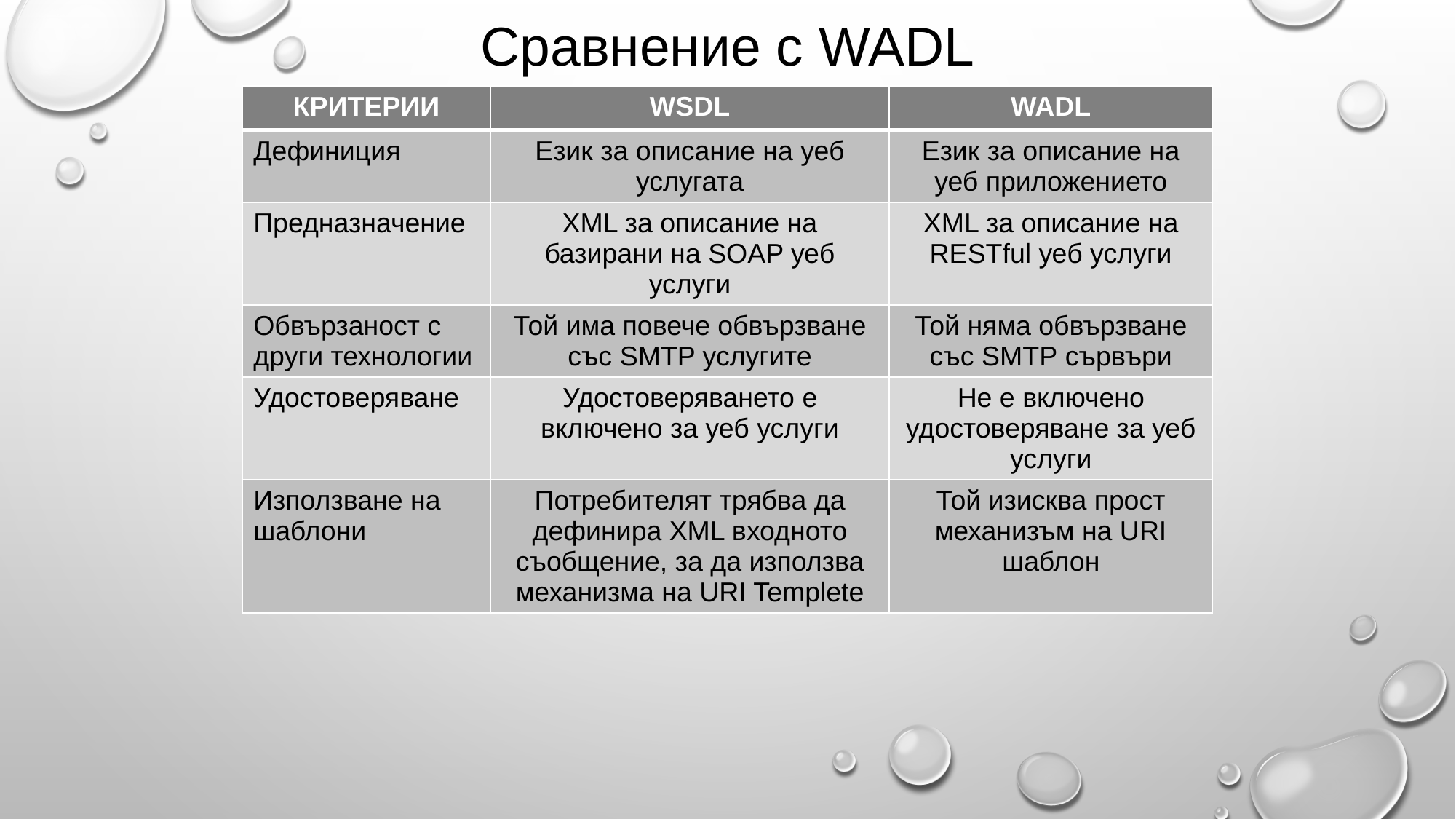

Сравнение с WADL
| КРИТЕРИИ | WSDL | WADL |
| --- | --- | --- |
| Дефиниция | Език за описание на уеб услугата | Език за описание на уеб приложението |
| Предназначение | XML за описание на базирани на SOAP уеб услуги | XML за описание на RESTful уеб услуги |
| Обвързаност с други технологии | Той има повече обвързване със SMTP услугите | Той няма обвързване със SMTP сървъри |
| Удостоверяване | Удостоверяването е включено за уеб услуги | Не е включено удостоверяване за уеб услуги |
| Използване на шаблони | Потребителят трябва да дефинира XML входното съобщение, за да използва механизма на URI Templete | Той изисква прост механизъм на URI шаблон |